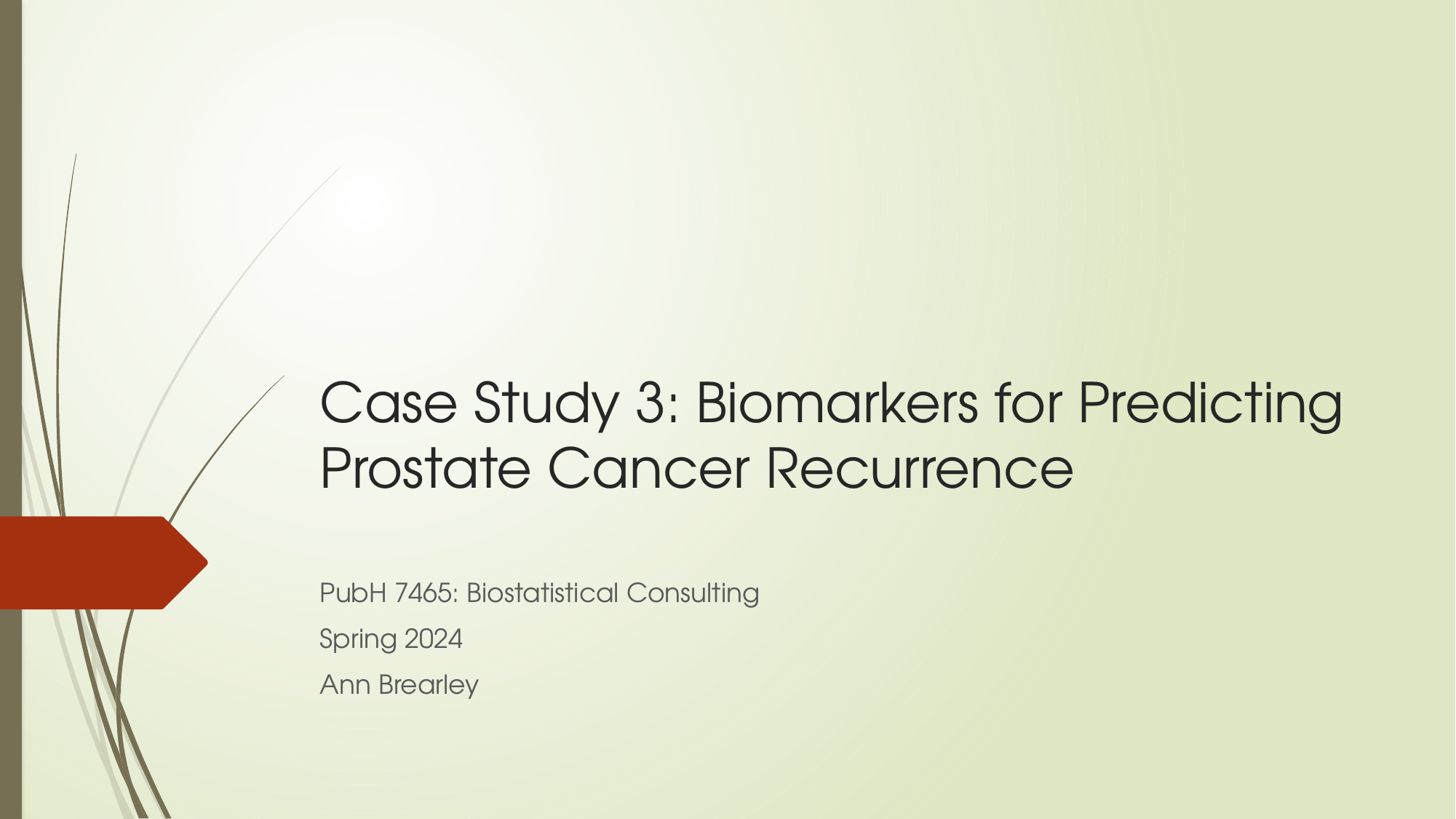

# Case Study 3: Biomarkers for Predicting Prostate Cancer Recurrence
PubH 7465: Biostatistical Consulting
Spring 2024
Ann Brearley